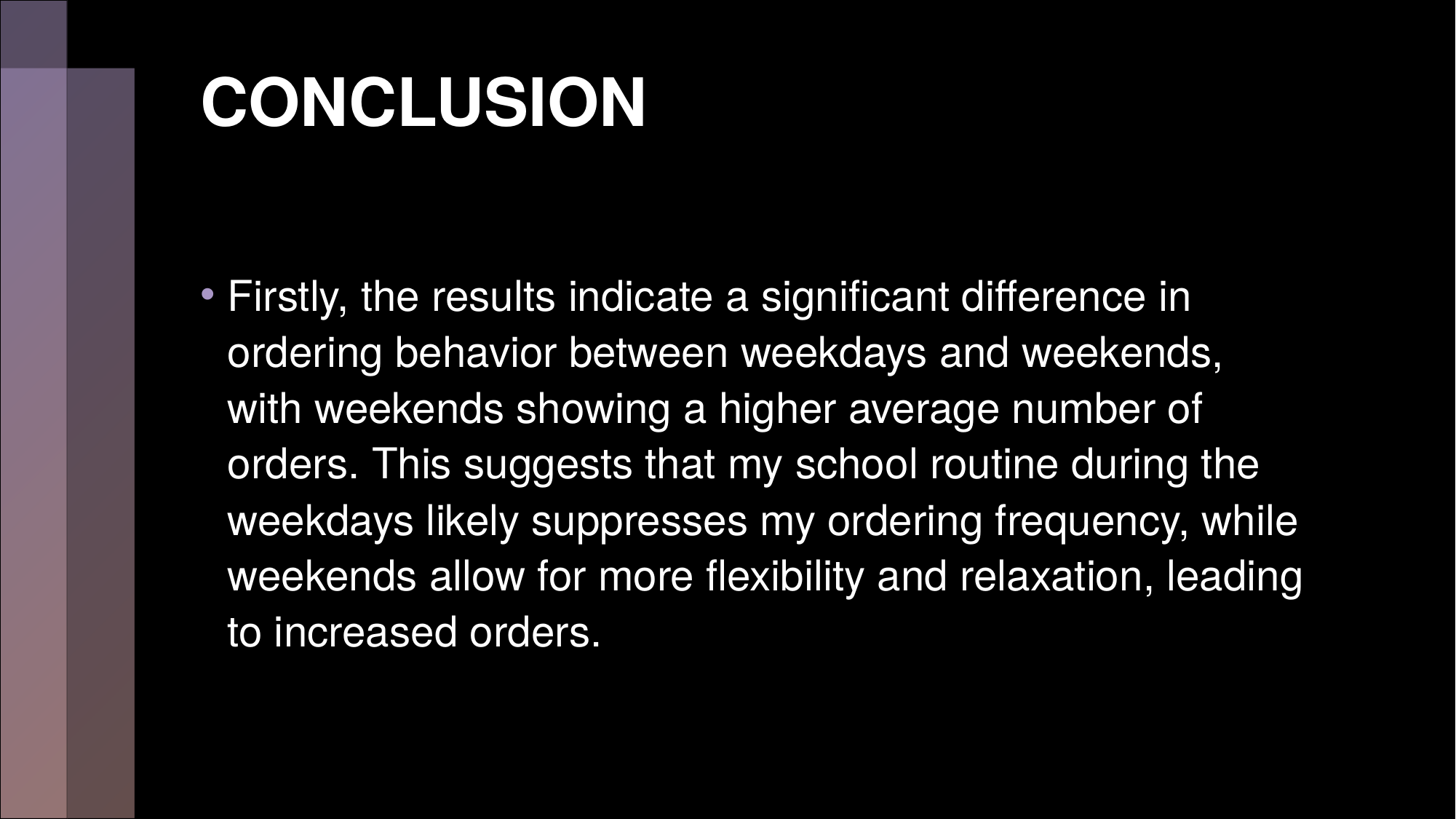

# CONCLUSION
Firstly, the results indicate a significant difference in ordering behavior between weekdays and weekends, with weekends showing a higher average number of orders. This suggests that my school routine during the weekdays likely suppresses my ordering frequency, while weekends allow for more flexibility and relaxation, leading to increased orders.